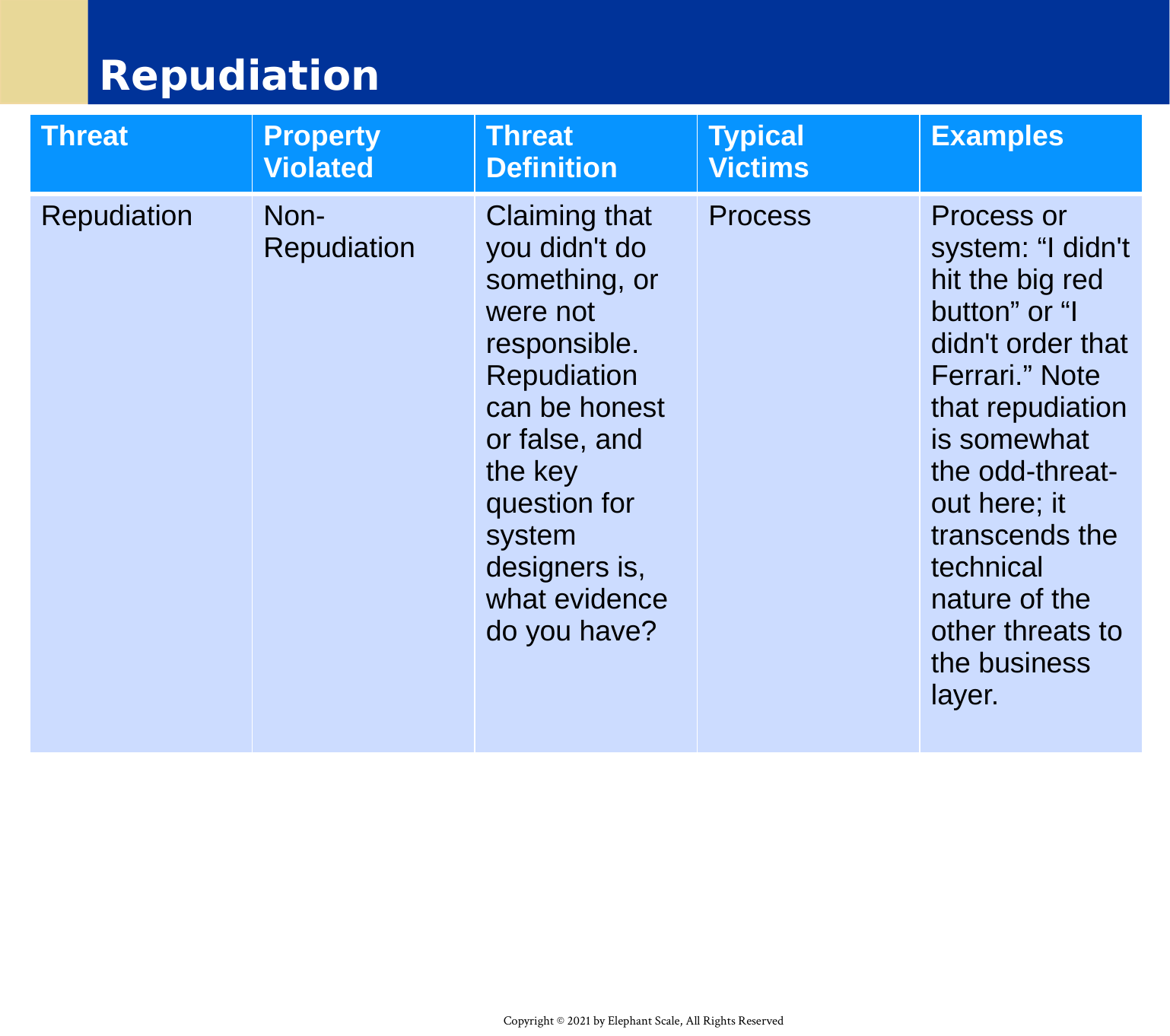

# Repudiation
| Threat | Property Violated | Threat Definition | Typical Victims | Examples |
| --- | --- | --- | --- | --- |
| Repudiation | Non- Repudiation | Claiming that you didn't do something, or were not responsible. Repudiation can be honest or false, and the key question for system designers is, what evidence do you have? | Process | Process or system: “I didn't hit the big red button” or “I didn't order that Ferrari.” Note that repudiation is somewhat the odd-threat-out here; it transcends the technical nature of the other threats to the business layer. |

Copyright © 2021 by Elephant Scale, All Rights Reserved